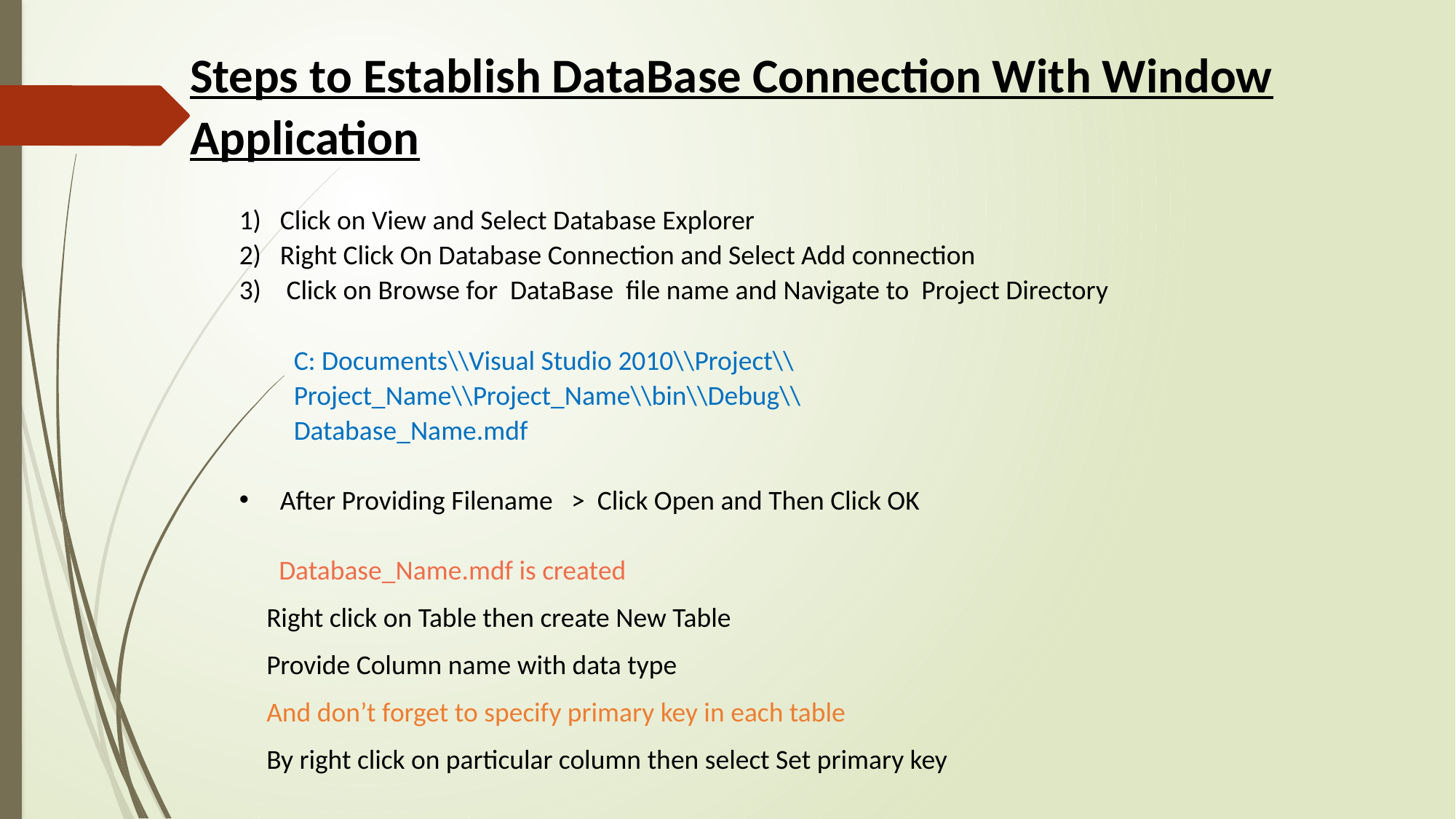

Steps to Establish DataBase Connection With Window Application
Click on View and Select Database Explorer
Right Click On Database Connection and Select Add connection
 Click on Browse for  DataBase  file name and Navigate to  Project Directory

C: Documents\\Visual Studio 2010\\Project\\
Project_Name\\Project_Name\\bin\\Debug\\
Database_Name.mdf

After Providing Filename   >  Click Open and Then Click OK

  Database_Name.mdf is created
Right click on Table then create New Table
Provide Column name with data type
And don’t forget to specify primary key in each table
By right click on particular column then select Set primary key